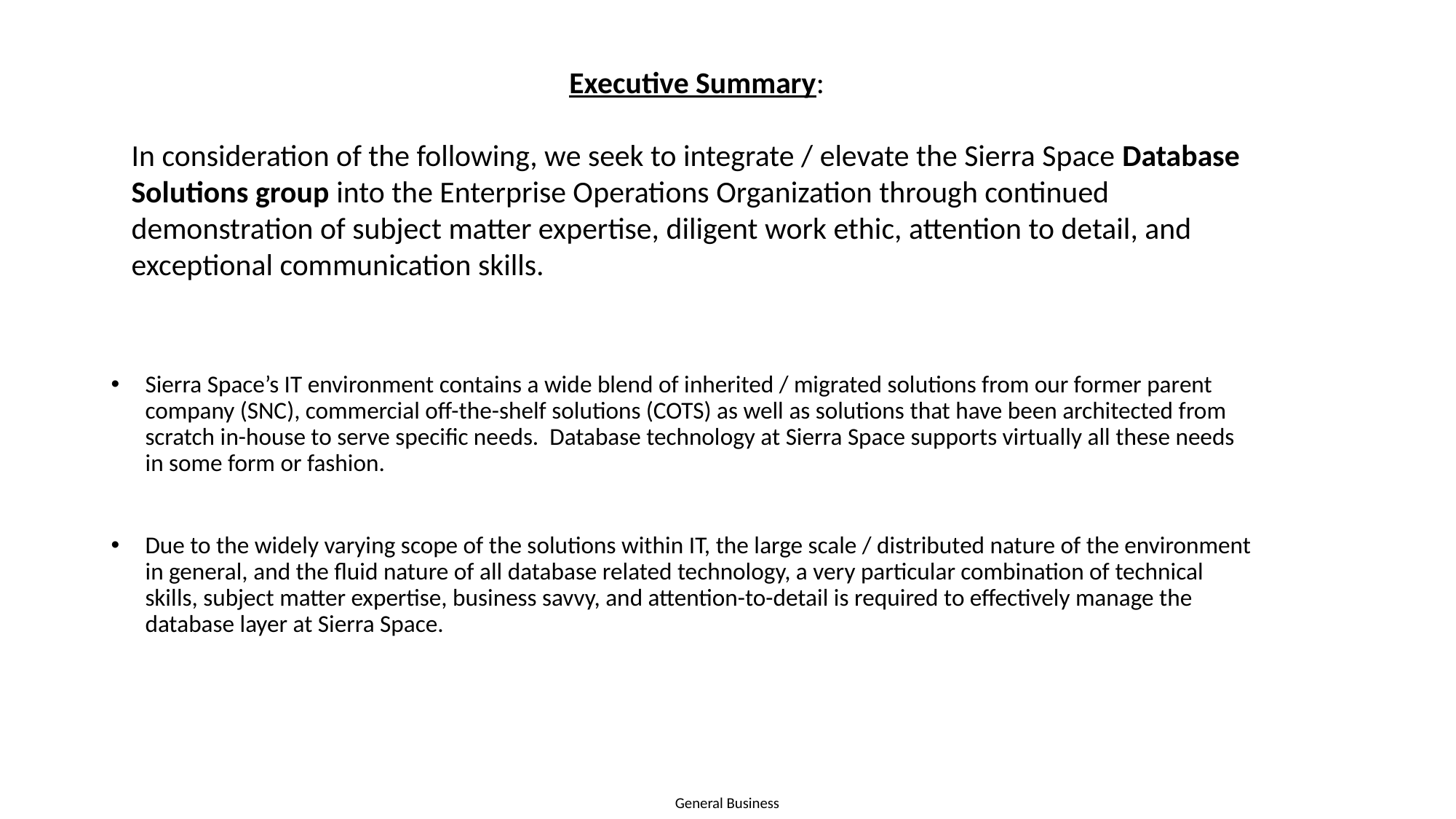

Executive Summary:

In consideration of the following, we seek to integrate / elevate the Sierra Space Database Solutions group into the Enterprise Operations Organization through continued demonstration of subject matter expertise, diligent work ethic, attention to detail, and exceptional communication skills.

Sierra Space’s IT environment contains a wide blend of inherited / migrated solutions from our former parent company (SNC), commercial off-the-shelf solutions (COTS) as well as solutions that have been architected from scratch in-house to serve specific needs.  Database technology at Sierra Space supports virtually all these needs in some form or fashion.

Due to the widely varying scope of the solutions within IT, the large scale / distributed nature of the environment in general, and the fluid nature of all database related technology, a very particular combination of technical skills, subject matter expertise, business savvy, and attention-to-detail is required to effectively manage the database layer at Sierra Space.